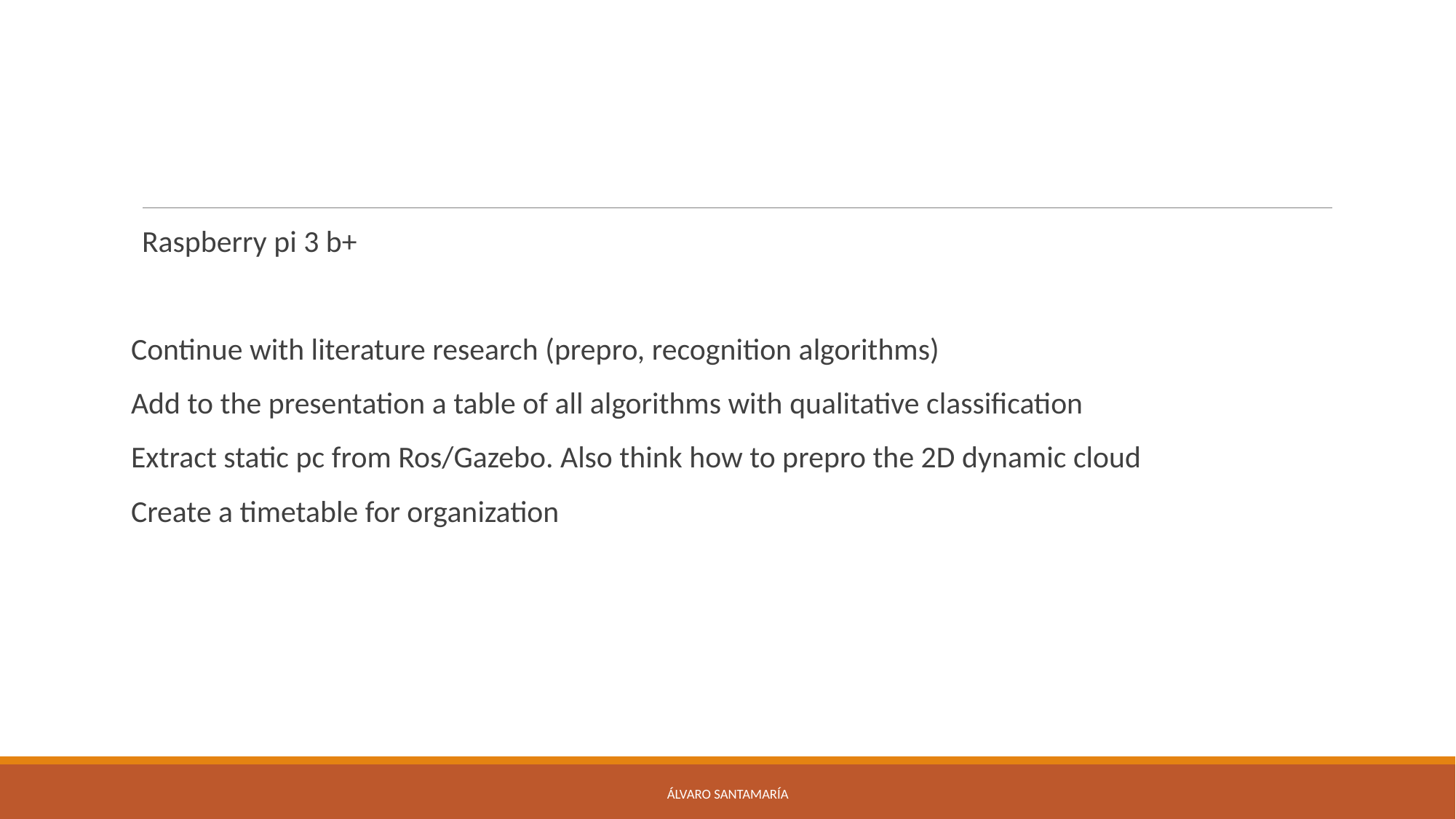

#
Raspberry pi 3 b+

Continue with literature research (prepro, recognition algorithms)
Add to the presentation a table of all algorithms with qualitative classification
Extract static pc from Ros/Gazebo. Also think how to prepro the 2D dynamic cloud
Create a timetable for organization

Álvaro Santamaría